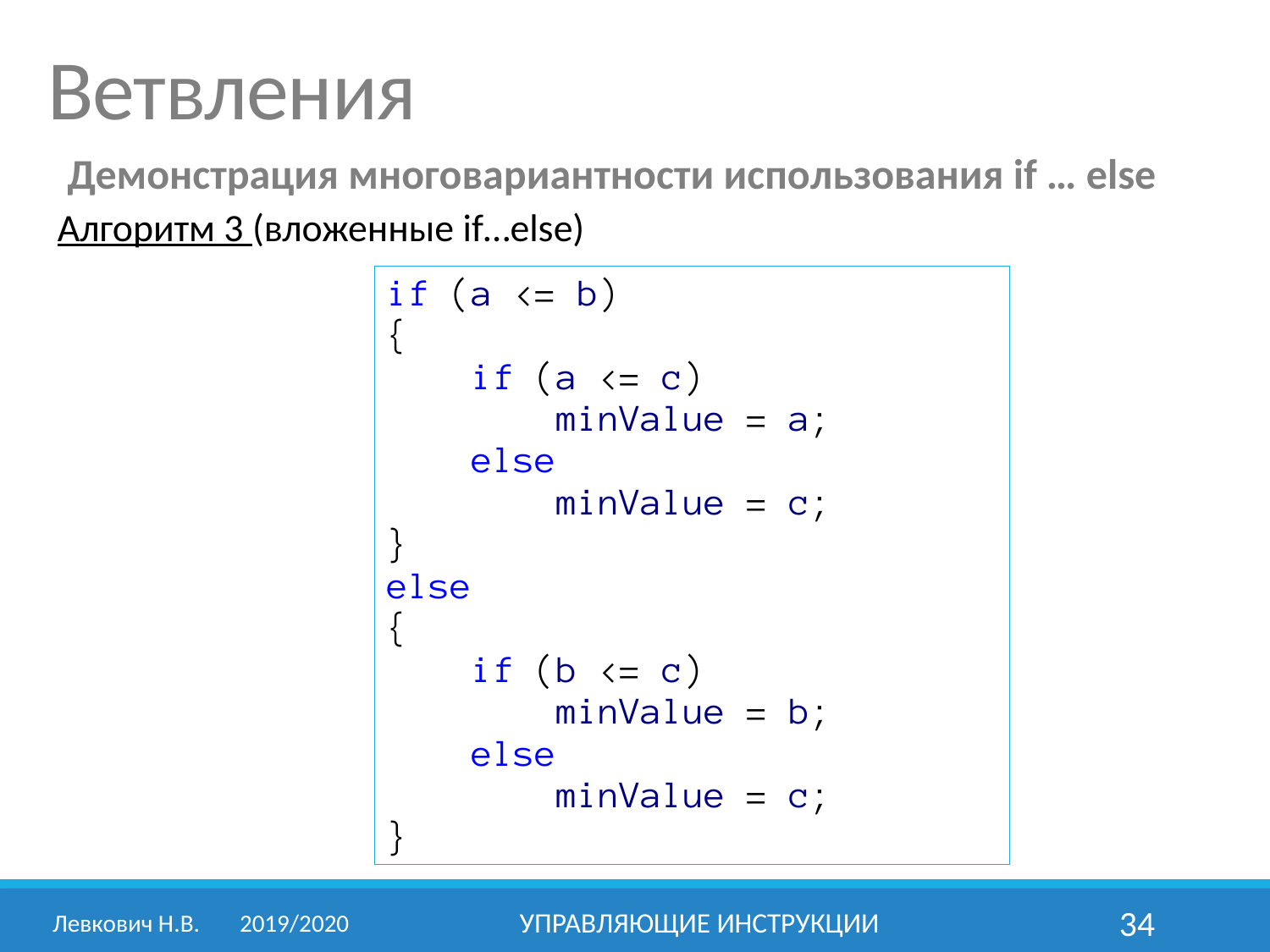

Ветвления
Демонстрация многовариантности использования if … else
Алгоритм 3 (вложенные if…else)
if (a <= b)
{
    if (a <= c)
        minValue = a;
    else
        minValue = c;
}
else
{
    if (b <= c)
        minValue = b;
    else
        minValue = c;
}
Левкович Н.В.	2019/2020
Управляющие инструкции
34